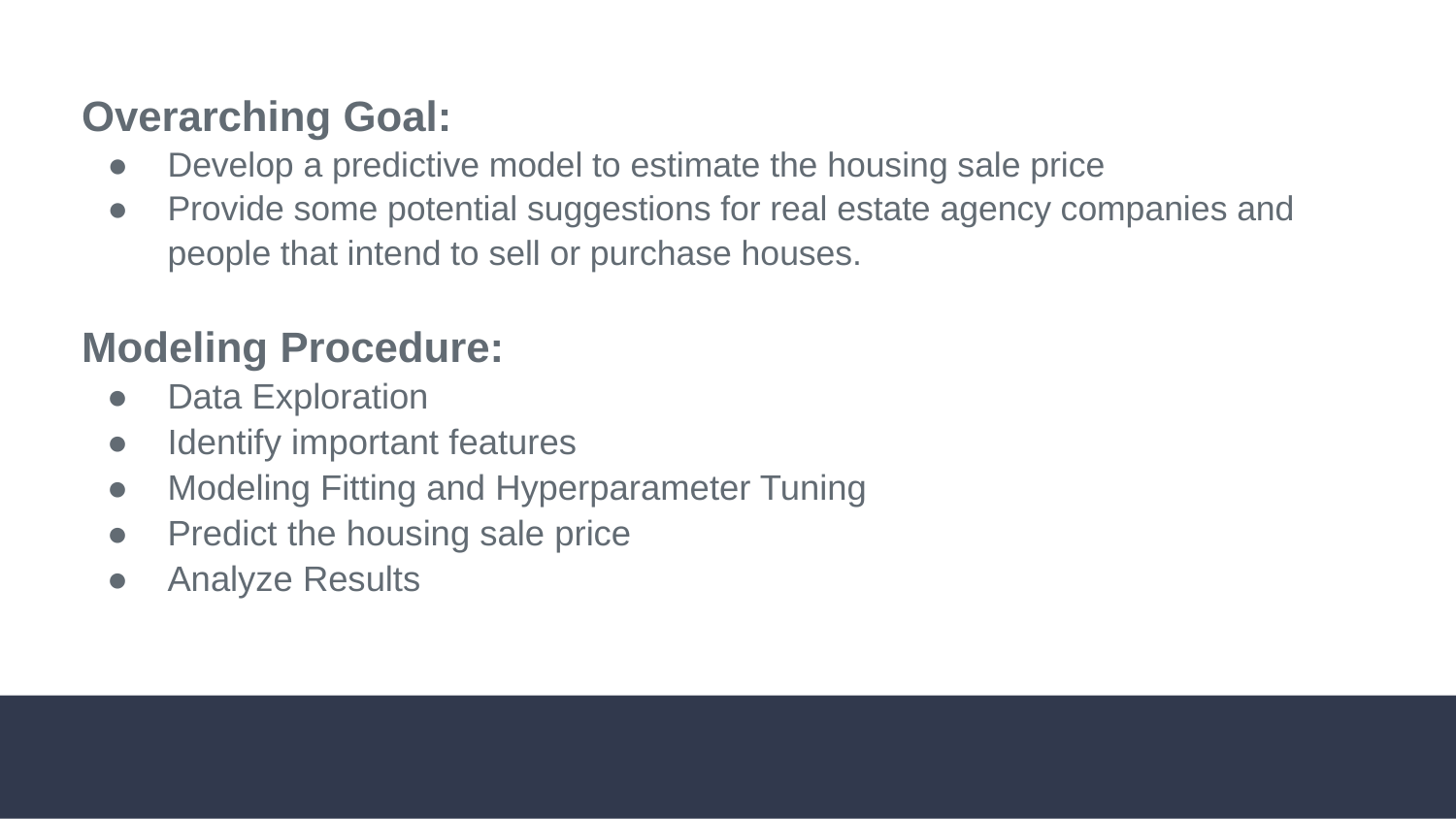

Overarching Goal:
Develop a predictive model to estimate the housing sale price
Provide some potential suggestions for real estate agency companies and people that intend to sell or purchase houses.

Modeling Procedure:
Data Exploration
Identify important features
Modeling Fitting and Hyperparameter Tuning
Predict the housing sale price
Analyze Results